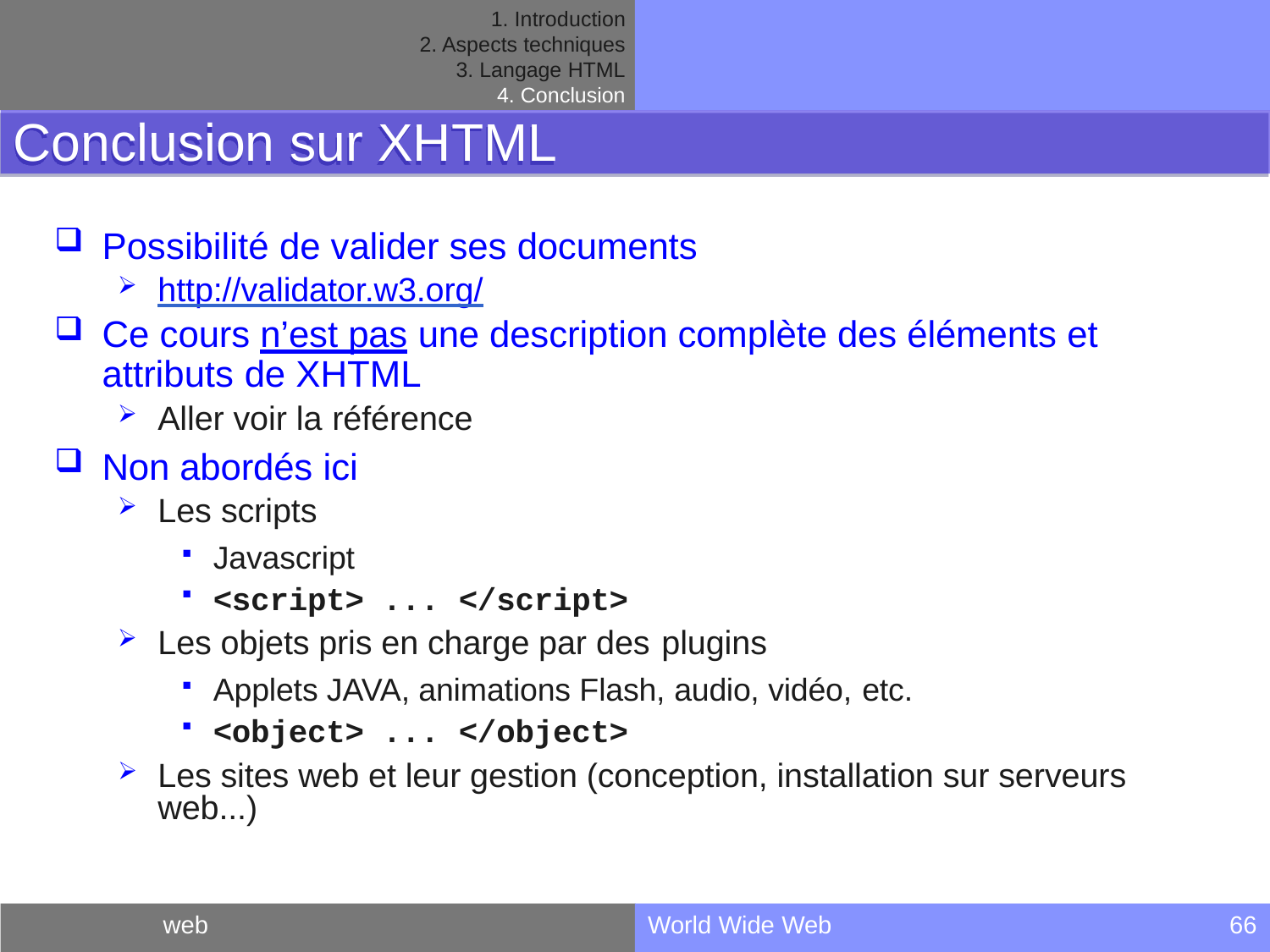

Introduction
Aspects techniques
Langage HTML
Conclusion

Conclusion sur XHTML

Possibilité de valider ses documents
http://validator.w3.org/
Ce cours n’est pas une description complète des éléments et
attributs de XHTML
Aller voir la référence
Non abordés ici
Les scripts
Javascript
<script> ... </script>
Les objets pris en charge par des plugins
Applets JAVA, animations Flash, audio, vidéo, etc.
<object> ... </object>
Les sites web et leur gestion (conception, installation sur serveurs  web...)

web
World Wide Web
66